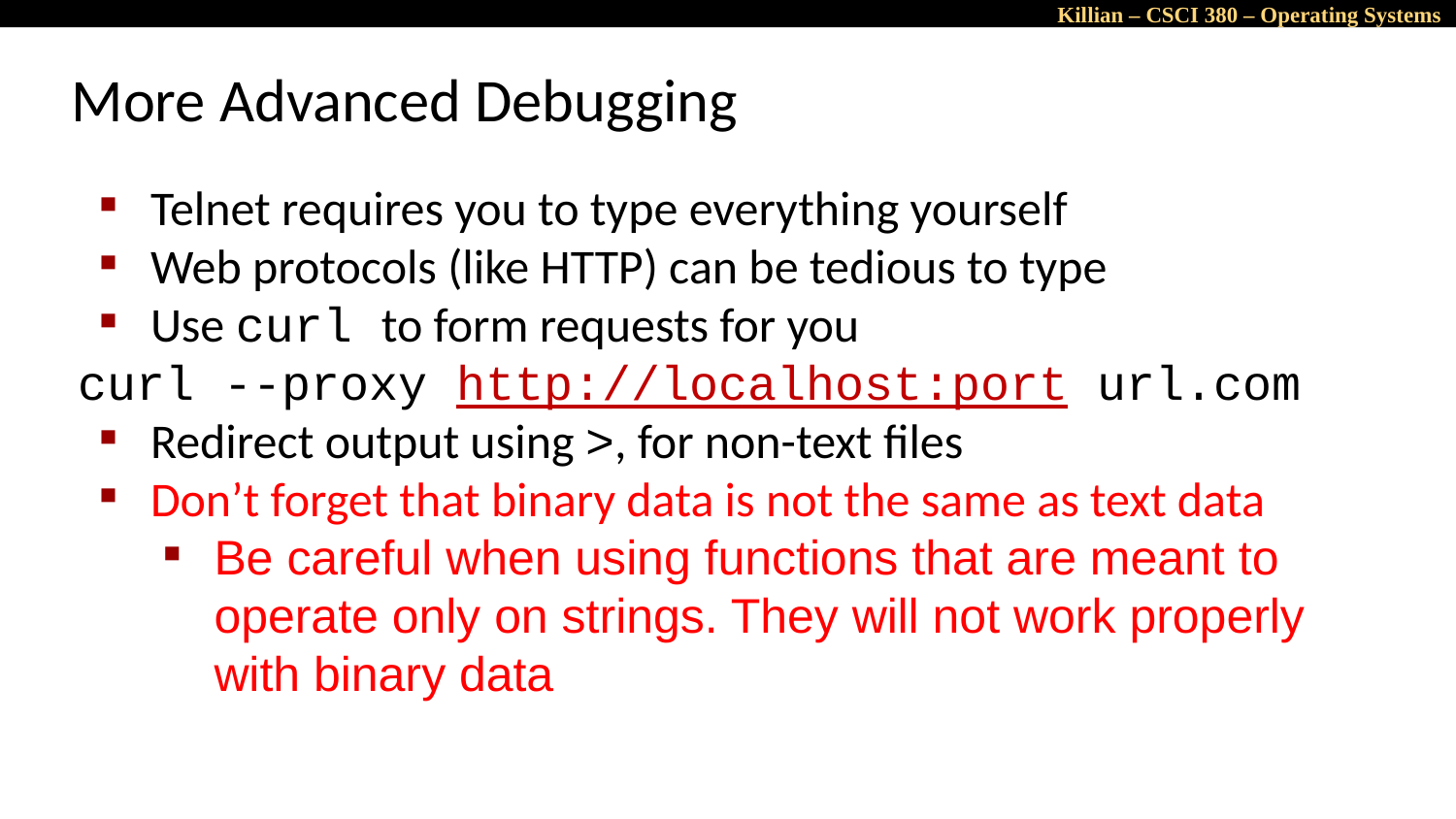

# More Advanced Debugging
Telnet requires you to type everything yourself
Web protocols (like HTTP) can be tedious to type
Use curl to form requests for you
curl --proxy http://localhost:port url.com
Redirect output using >, for non-text files
Don’t forget that binary data is not the same as text data
Be careful when using functions that are meant to operate only on strings. They will not work properly with binary data